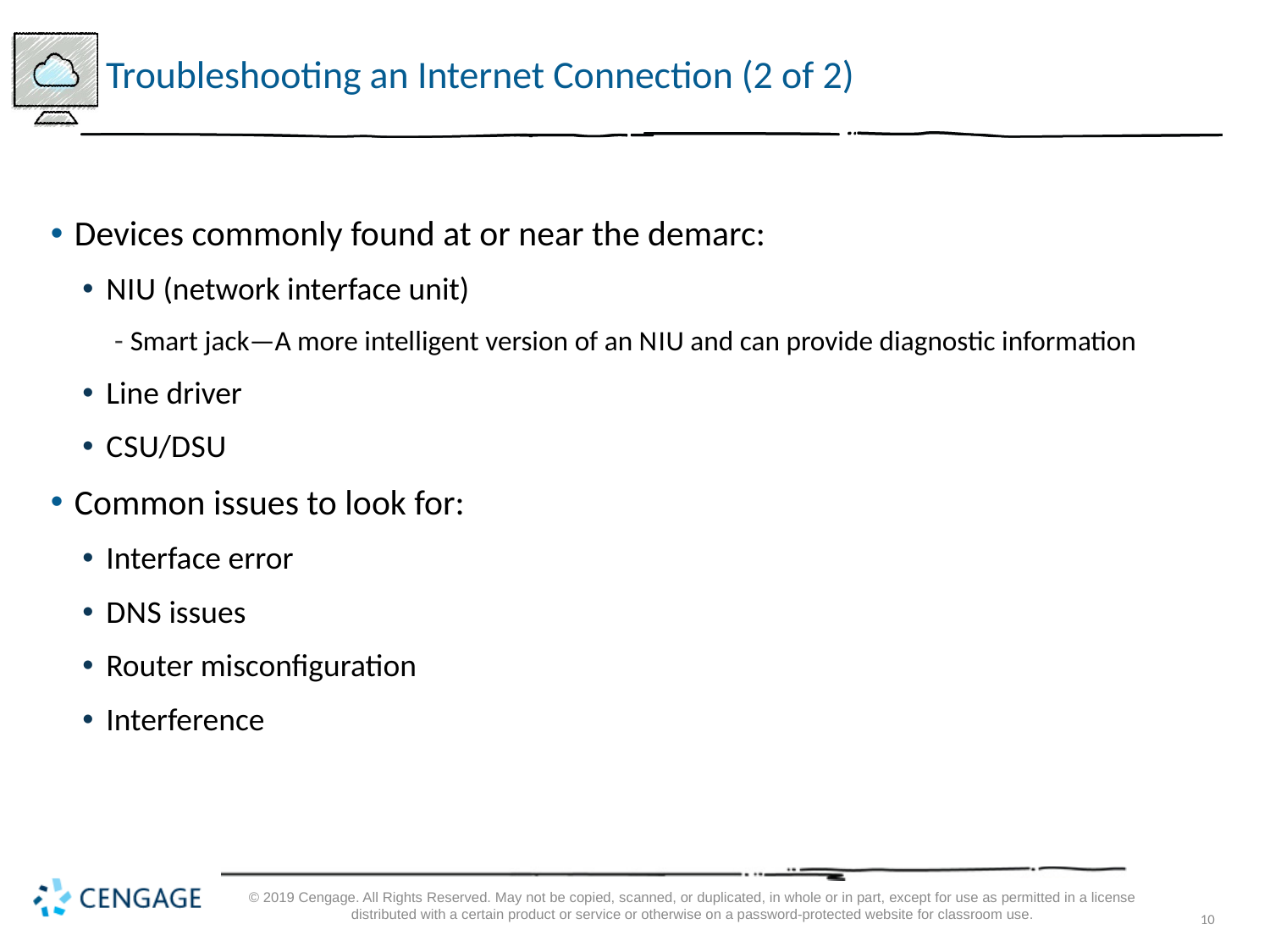

# Troubleshooting an Internet Connection (2 of 2)
Devices commonly found at or near the demarc:
N I U (network interface unit)
Smart jack—A more intelligent version of an N I U and can provide diagnostic information
Line driver
C S U/D S U
Common issues to look for:
Interface error
D N S issues
Router misconfiguration
Interference
© 2019 Cengage. All Rights Reserved. May not be copied, scanned, or duplicated, in whole or in part, except for use as permitted in a license distributed with a certain product or service or otherwise on a password-protected website for classroom use.